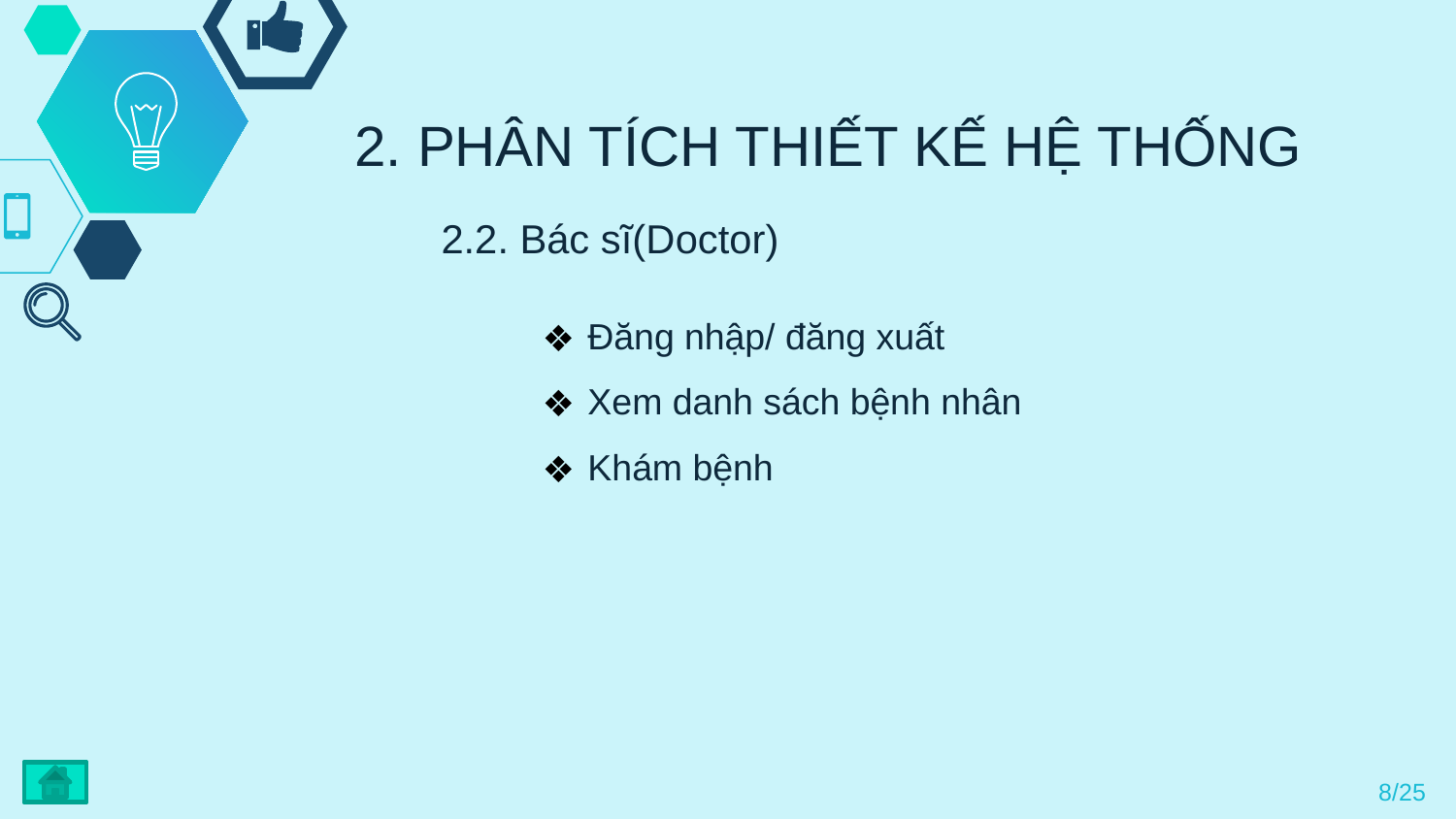

2. PHÂN TÍCH THIẾT KẾ HỆ THỐNG
2.2. Bác sĩ(Doctor)
Đăng nhập/ đăng xuất
Xem danh sách bệnh nhân
Khám bệnh
8/25